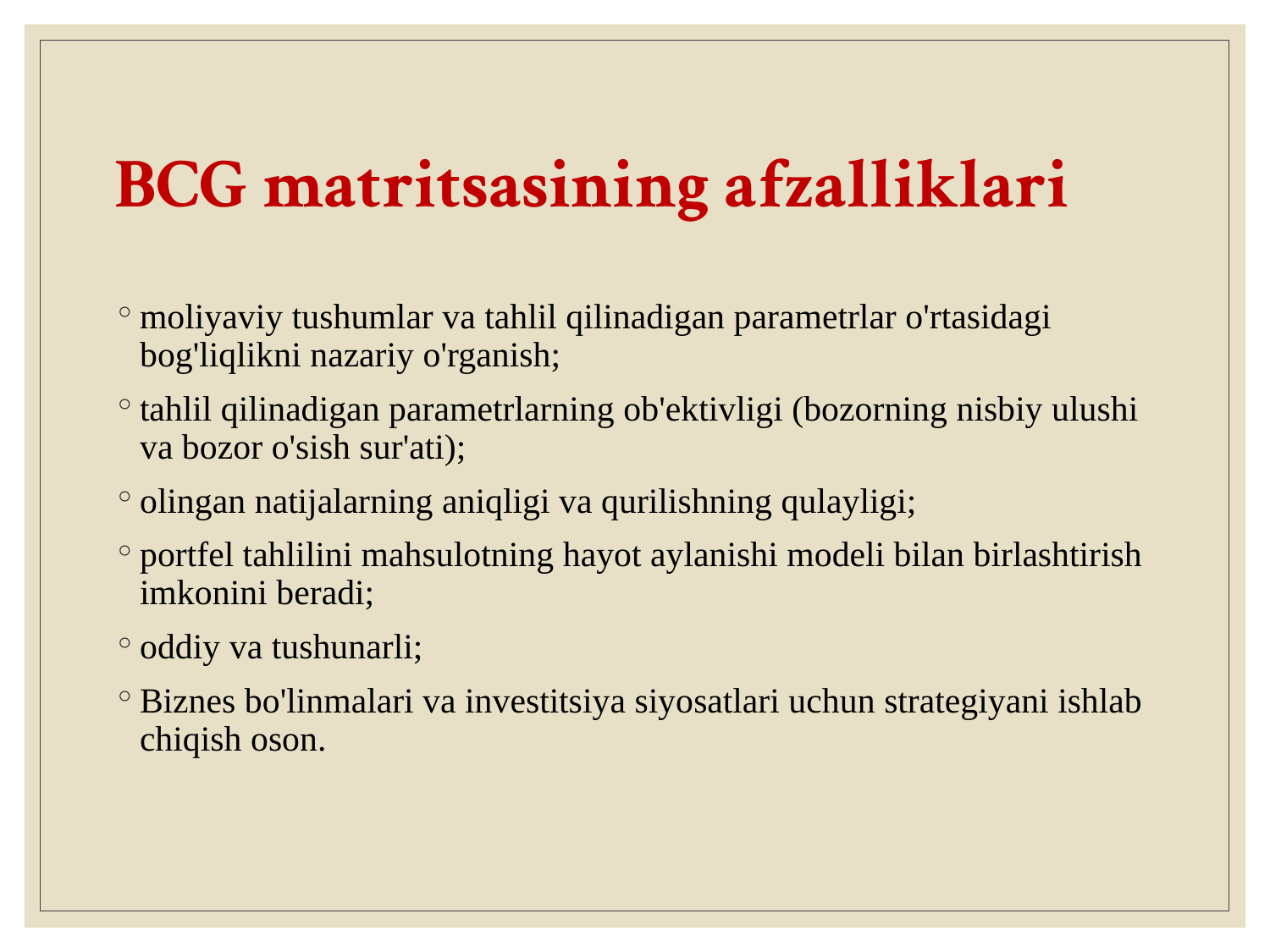

# BCG matritsasining afzalliklari
moliyaviy tushumlar va tahlil qilinadigan parametrlar o'rtasidagi bog'liqlikni nazariy o'rganish;
tahlil qilinadigan parametrlarning ob'ektivligi (bozorning nisbiy ulushi va bozor o'sish sur'ati);
olingan natijalarning aniqligi va qurilishning qulayligi;
portfel tahlilini mahsulotning hayot aylanishi modeli bilan birlashtirish imkonini beradi;
oddiy va tushunarli;
Biznes bo'linmalari va investitsiya siyosatlari uchun strategiyani ishlab chiqish oson.